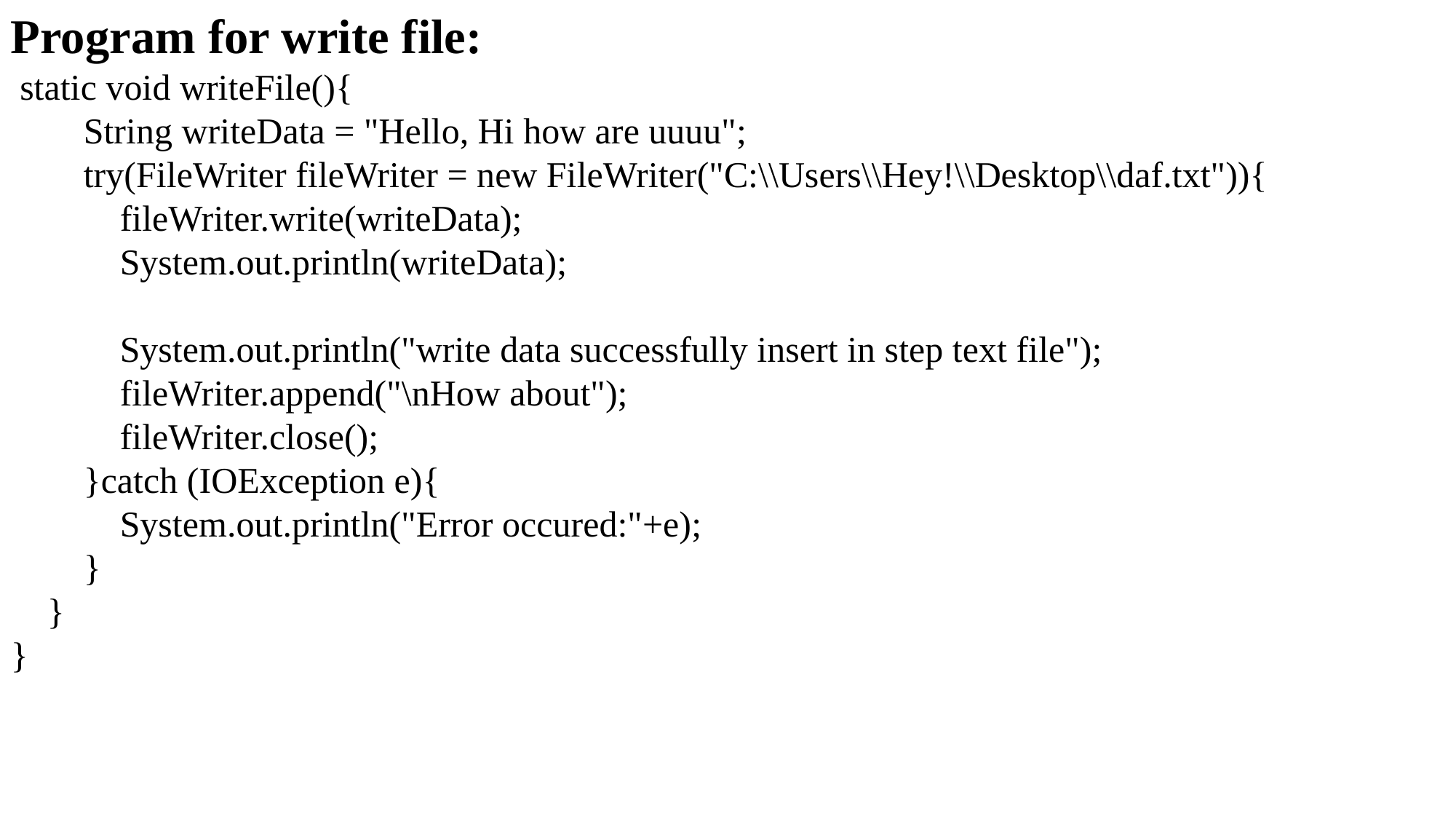

Program for write file:
 static void writeFile(){
        String writeData = "Hello, Hi how are uuuu";
        try(FileWriter fileWriter = new FileWriter("C:\\Users\\Hey!\\Desktop\\daf.txt")){
            fileWriter.write(writeData);
            System.out.println(writeData);

            System.out.println("write data successfully insert in step text file");
            fileWriter.append("\nHow about");
            fileWriter.close();
        }catch (IOException e){
            System.out.println("Error occured:"+e);
        }
    }
}